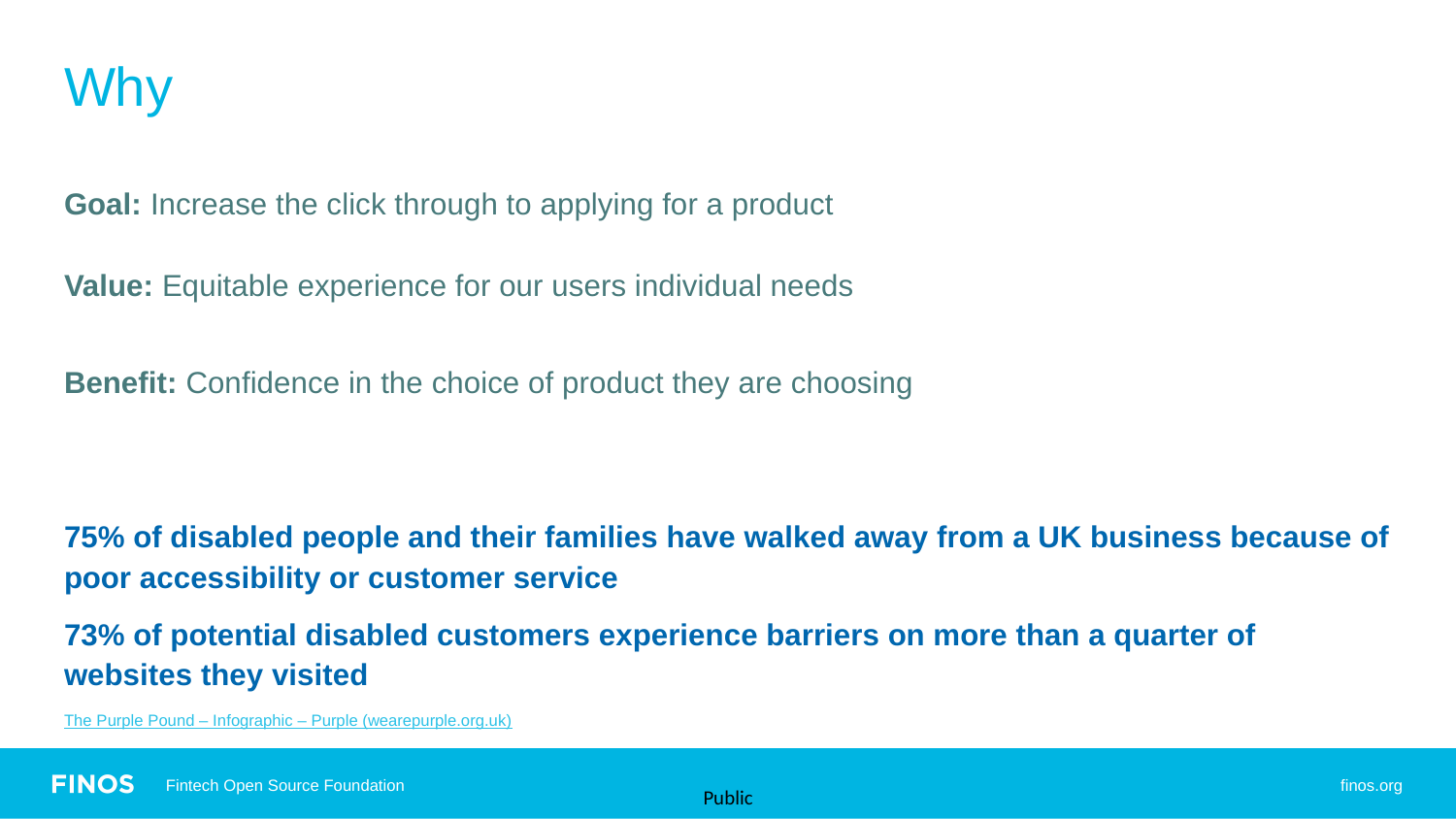

# Why
Goal: Increase the click through to applying for a product
Value: Equitable experience for our users individual needs
Benefit: Confidence in the choice of product they are choosing

75% of disabled people and their families have walked away from a UK business because of poor accessibility or customer service
73% of potential disabled customers experience barriers on more than a quarter of websites they visited
The Purple Pound – Infographic – Purple (wearepurple.org.uk)